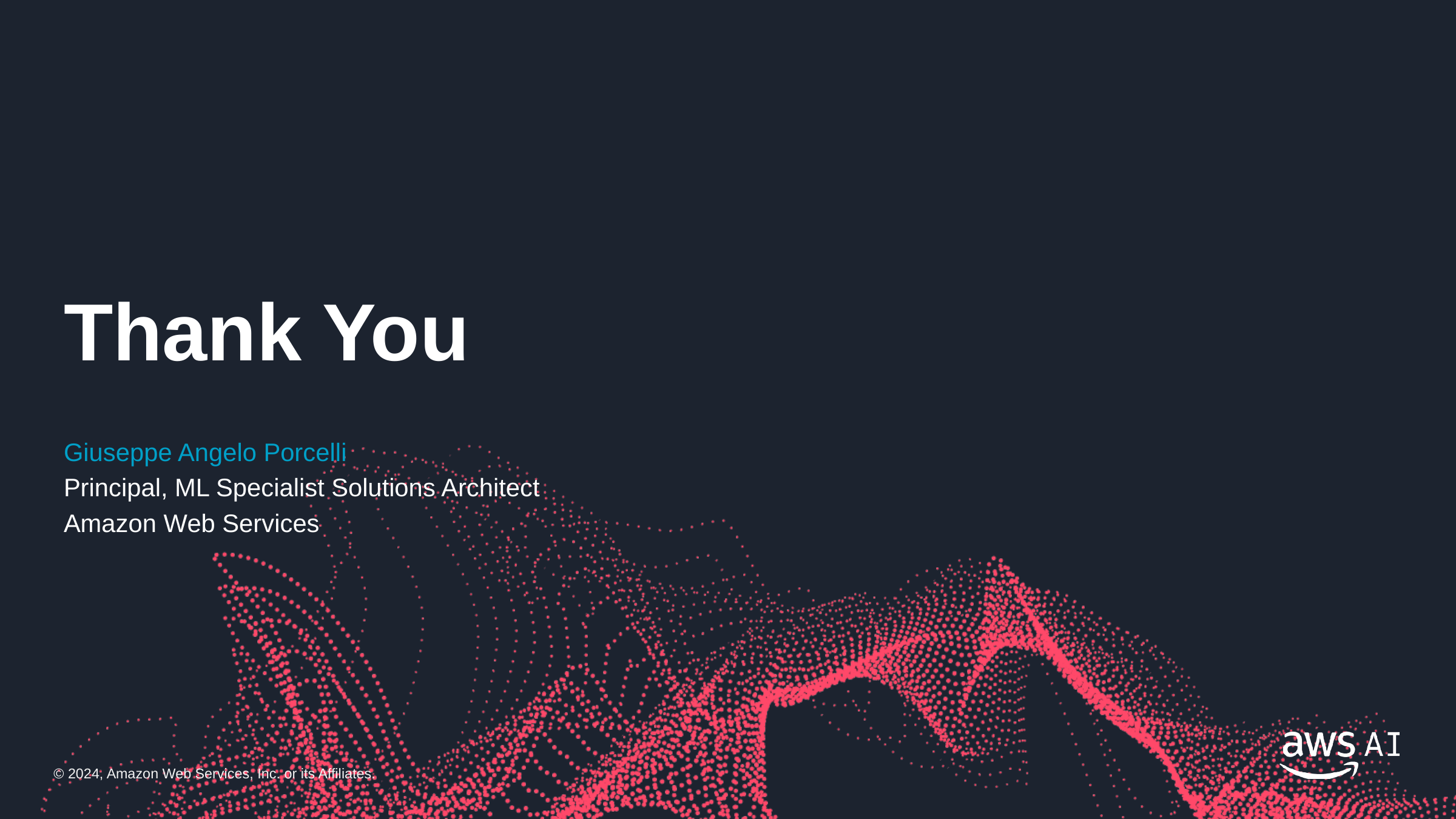

# Thank You
Giuseppe Angelo Porcelli
Principal, ML Specialist Solutions Architect
Amazon Web Services